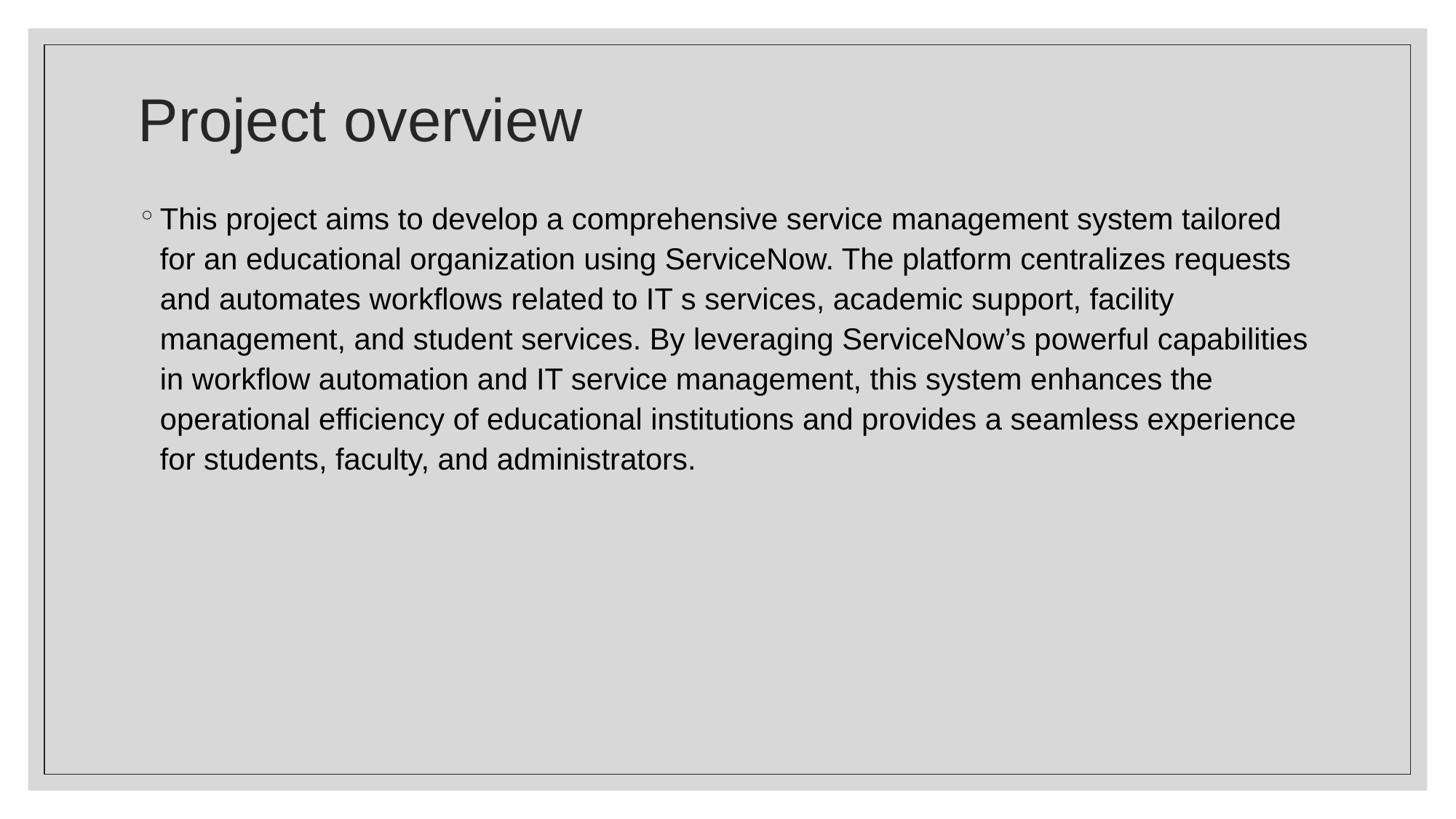

# Project overview
This project aims to develop a comprehensive service management system tailored for an educational organization using ServiceNow. The platform centralizes requests and automates workflows related to IT s services, academic support, facility management, and student services. By leveraging ServiceNow’s powerful capabilities in workflow automation and IT service management, this system enhances the operational efficiency of educational institutions and provides a seamless experience for students, faculty, and administrators.